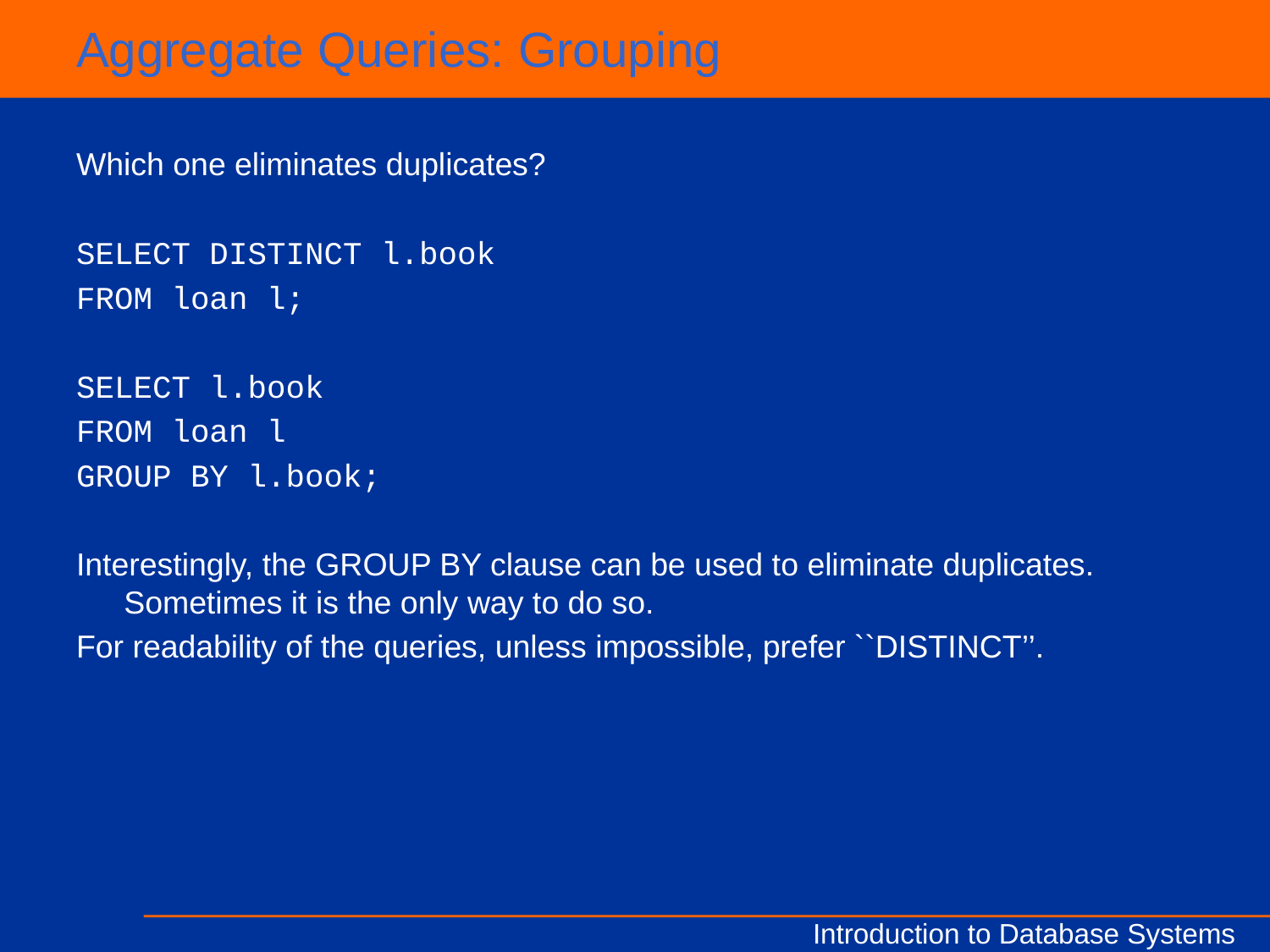

# Aggregate Queries: Grouping
Which one eliminates duplicates?

SELECT DISTINCT l.book
FROM loan l;

SELECT l.book
FROM loan l
GROUP BY l.book;

Interestingly, the GROUP BY clause can be used to eliminate duplicates. Sometimes it is the only way to do so.
For readability of the queries, unless impossible, prefer ``DISTINCT’’.

Introduction to Database Systems